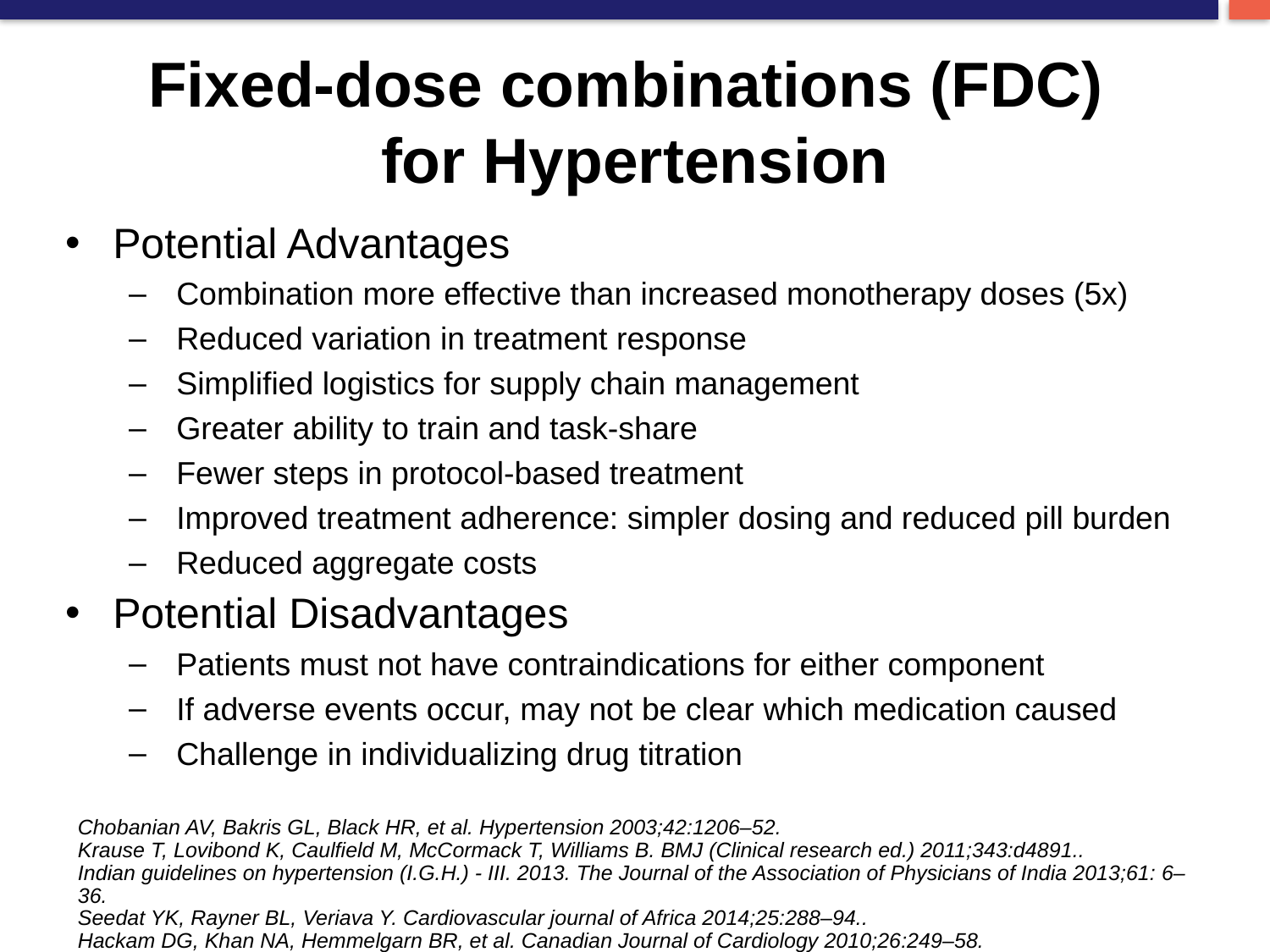

# Fixed-dose combinations (FDC) for Hypertension
Potential Advantages
Combination more effective than increased monotherapy doses (5x)
Reduced variation in treatment response
Simplified logistics for supply chain management
Greater ability to train and task-share
Fewer steps in protocol-based treatment
Improved treatment adherence: simpler dosing and reduced pill burden
Reduced aggregate costs
Potential Disadvantages
Patients must not have contraindications for either component
If adverse events occur, may not be clear which medication caused
Challenge in individualizing drug titration

Chobanian AV, Bakris GL, Black HR, et al. Hypertension 2003;42:1206–52.
Krause T, Lovibond K, Caulfield M, McCormack T, Williams B. BMJ (Clinical research ed.) 2011;343:d4891..
Indian guidelines on hypertension (I.G.H.) - III. 2013. The Journal of the Association of Physicians of India 2013;61: 6–36.
Seedat YK, Rayner BL, Veriava Y. Cardiovascular journal of Africa 2014;25:288–94..
Hackam DG, Khan NA, Hemmelgarn BR, et al. Canadian Journal of Cardiology 2010;26:249–58.